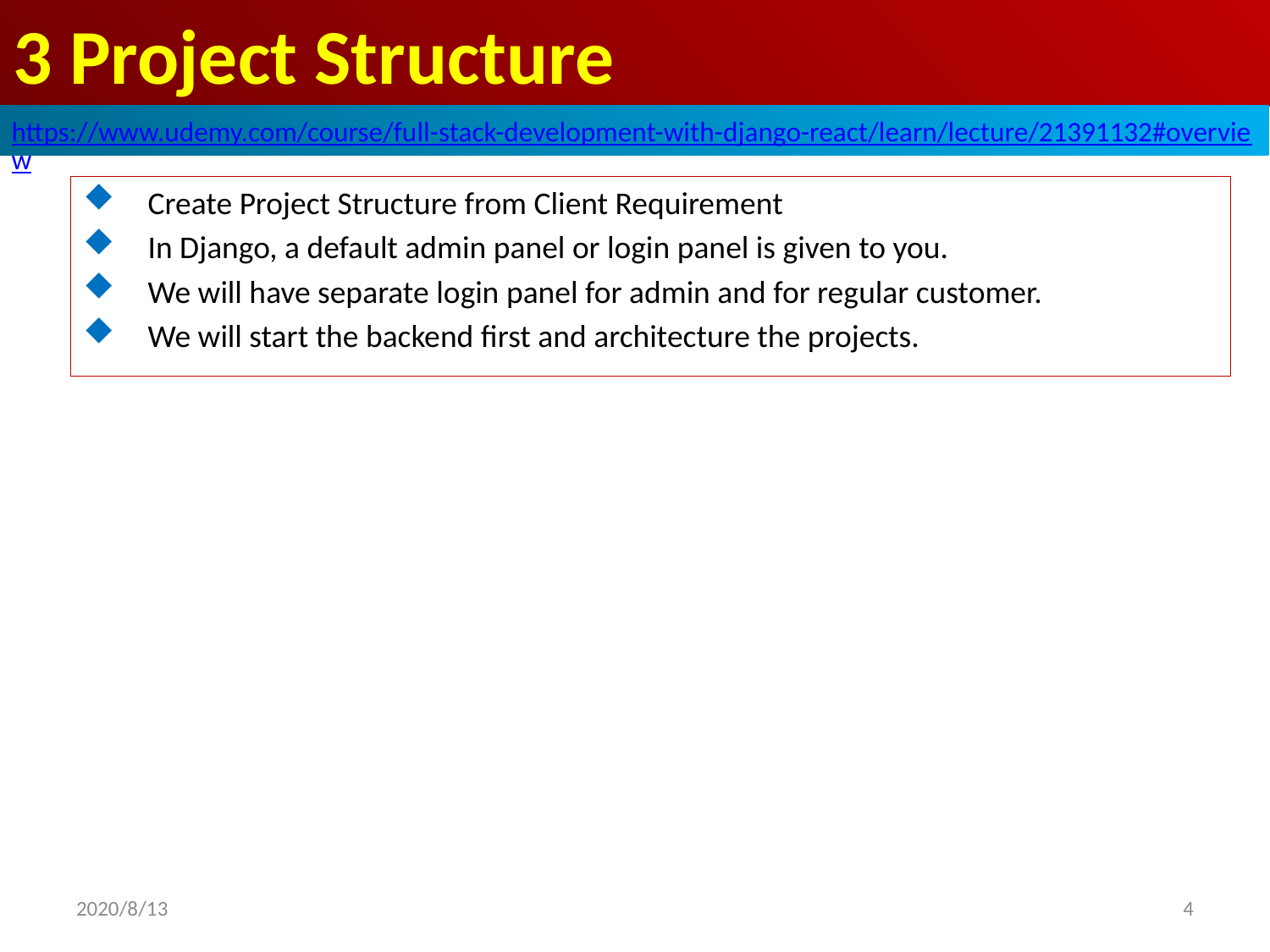

# 3 Project Structure
https://www.udemy.com/course/full-stack-development-with-django-react/learn/lecture/21391132#overview
Create Project Structure from Client Requirement
In Django, a default admin panel or login panel is given to you.
We will have separate login panel for admin and for regular customer.
We will start the backend first and architecture the projects.
4
2020/8/13